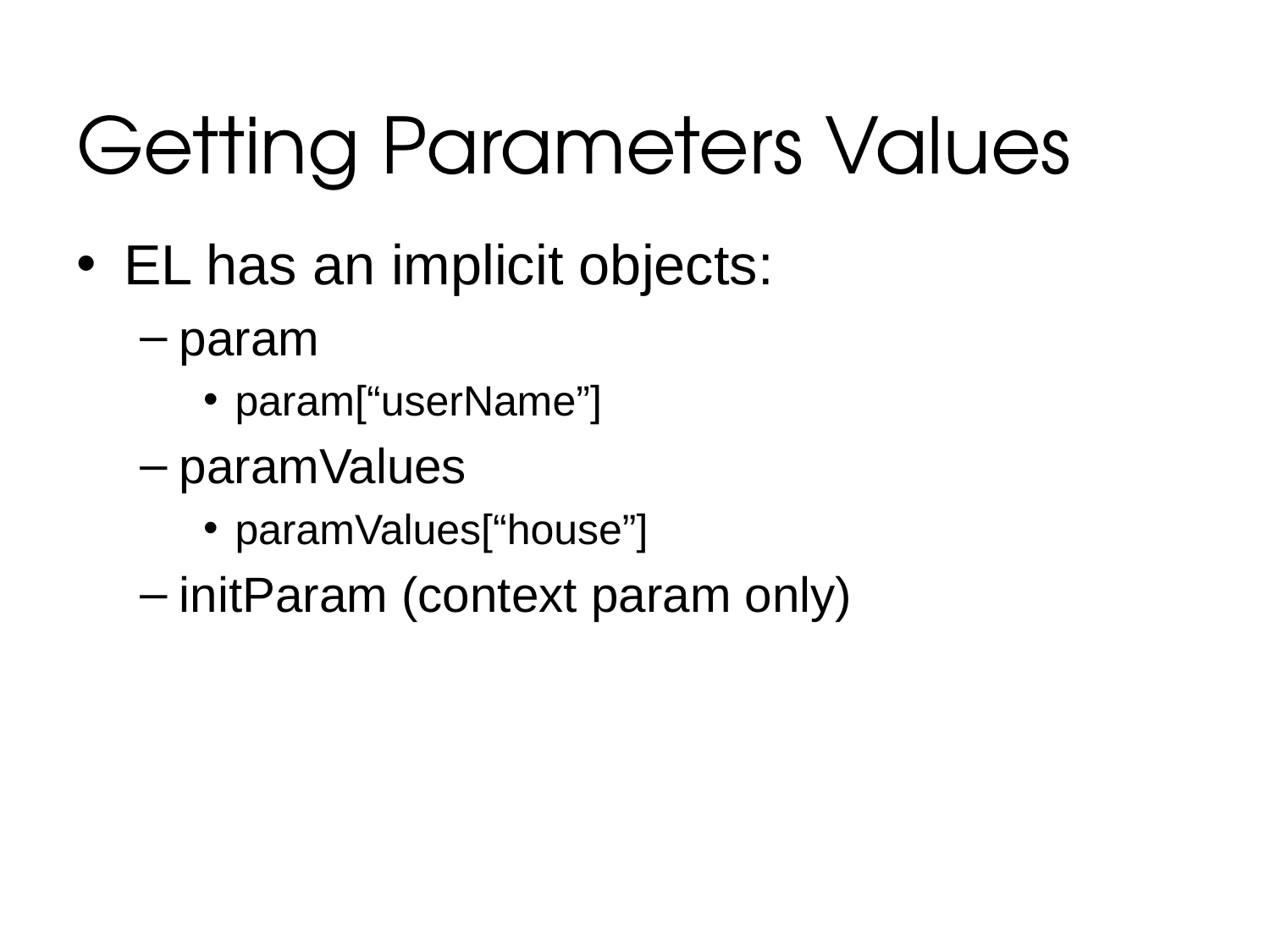

# Getting Parameters Values
EL has an implicit objects:
param
param[“userName”]
paramValues
paramValues[“house”]
initParam (context param only)